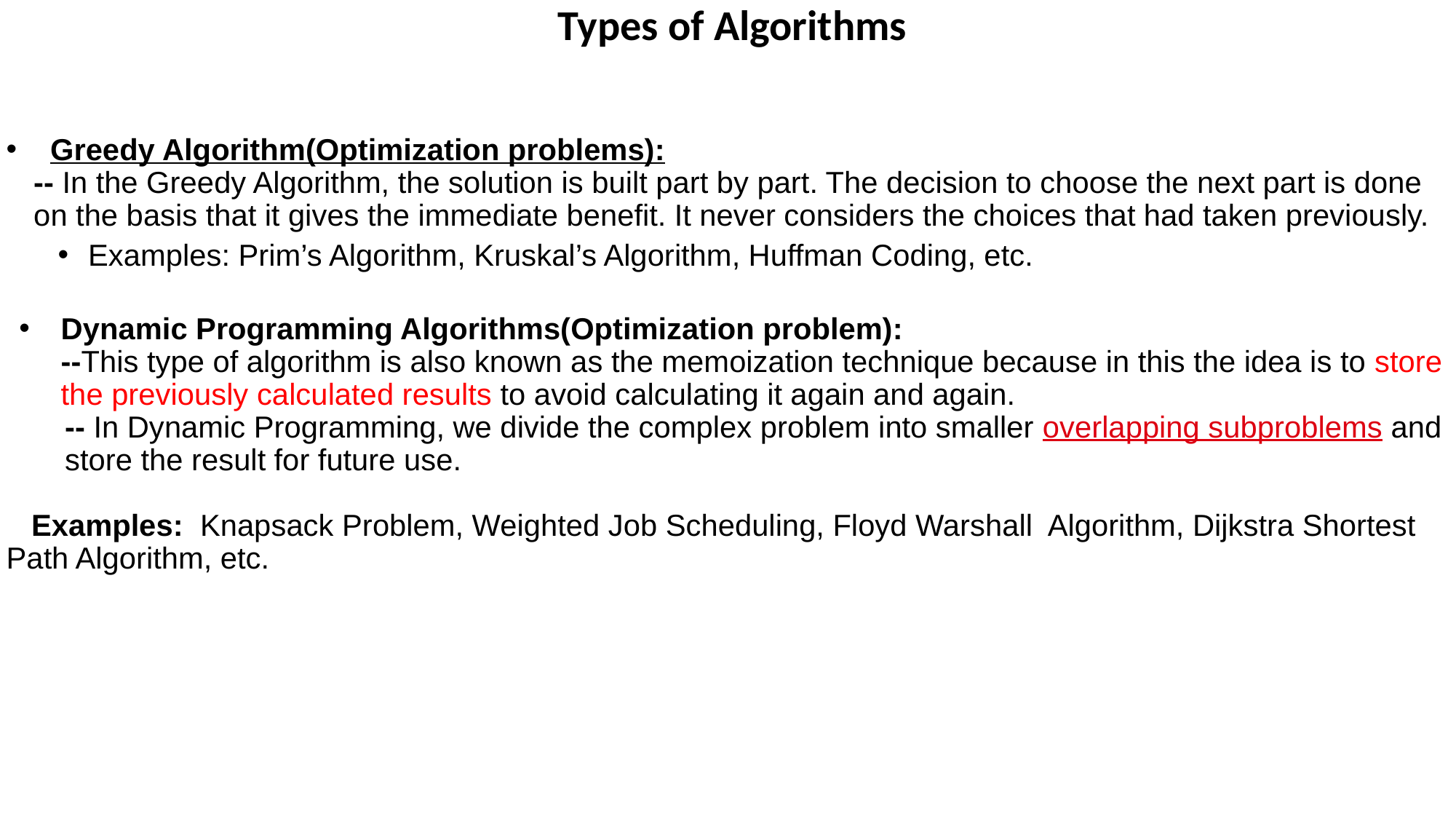

# Types of Algorithms

  Greedy Algorithm(Optimization problems):
-- In the Greedy Algorithm, the solution is built part by part. The decision to choose the next part is done on the basis that it gives the immediate benefit. It never considers the choices that had taken previously.
Examples: Prim’s Algorithm, Kruskal’s Algorithm, Huffman Coding, etc.

Dynamic Programming Algorithms(Optimization problem):
--This type of algorithm is also known as the memoization technique because in this the idea is to store the previously calculated results to avoid calculating it again and again.
       -- In Dynamic Programming, we divide the complex problem into smaller overlapping subproblems and
       store the result for future use.

   Examples:  Knapsack Problem, Weighted Job Scheduling, Floyd Warshall  Algorithm, Dijkstra Shortest Path Algorithm, etc.